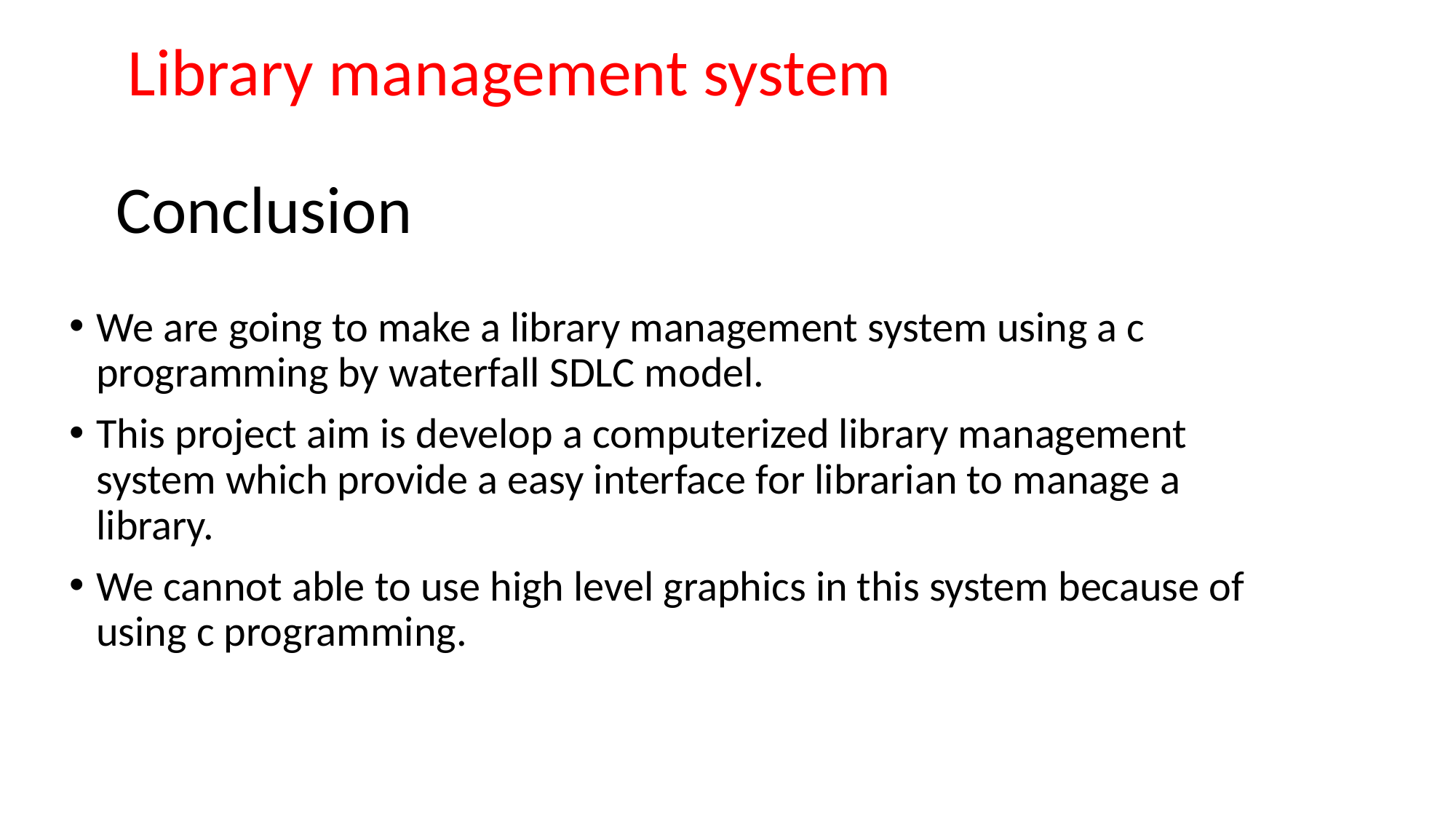

Library management system
# Conclusion
We are going to make a library management system using a c programming by waterfall SDLC model.
This project aim is develop a computerized library management system which provide a easy interface for librarian to manage a library.
We cannot able to use high level graphics in this system because of using c programming.